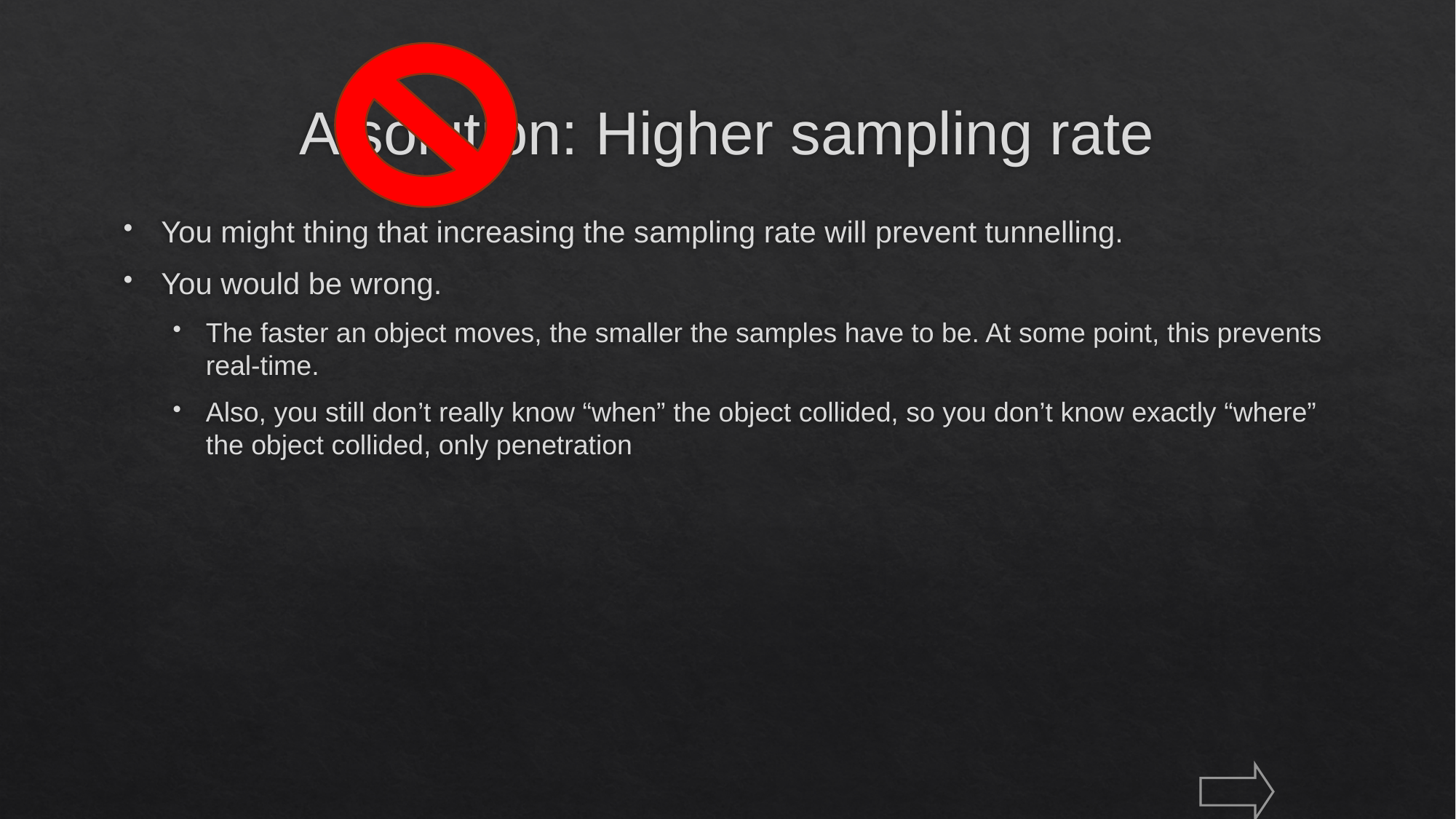

# A solution: Higher sampling rate
You might thing that increasing the sampling rate will prevent tunnelling.
You would be wrong.
The faster an object moves, the smaller the samples have to be. At some point, this prevents real-time.
Also, you still don’t really know “when” the object collided, so you don’t know exactly “where” the object collided, only penetration